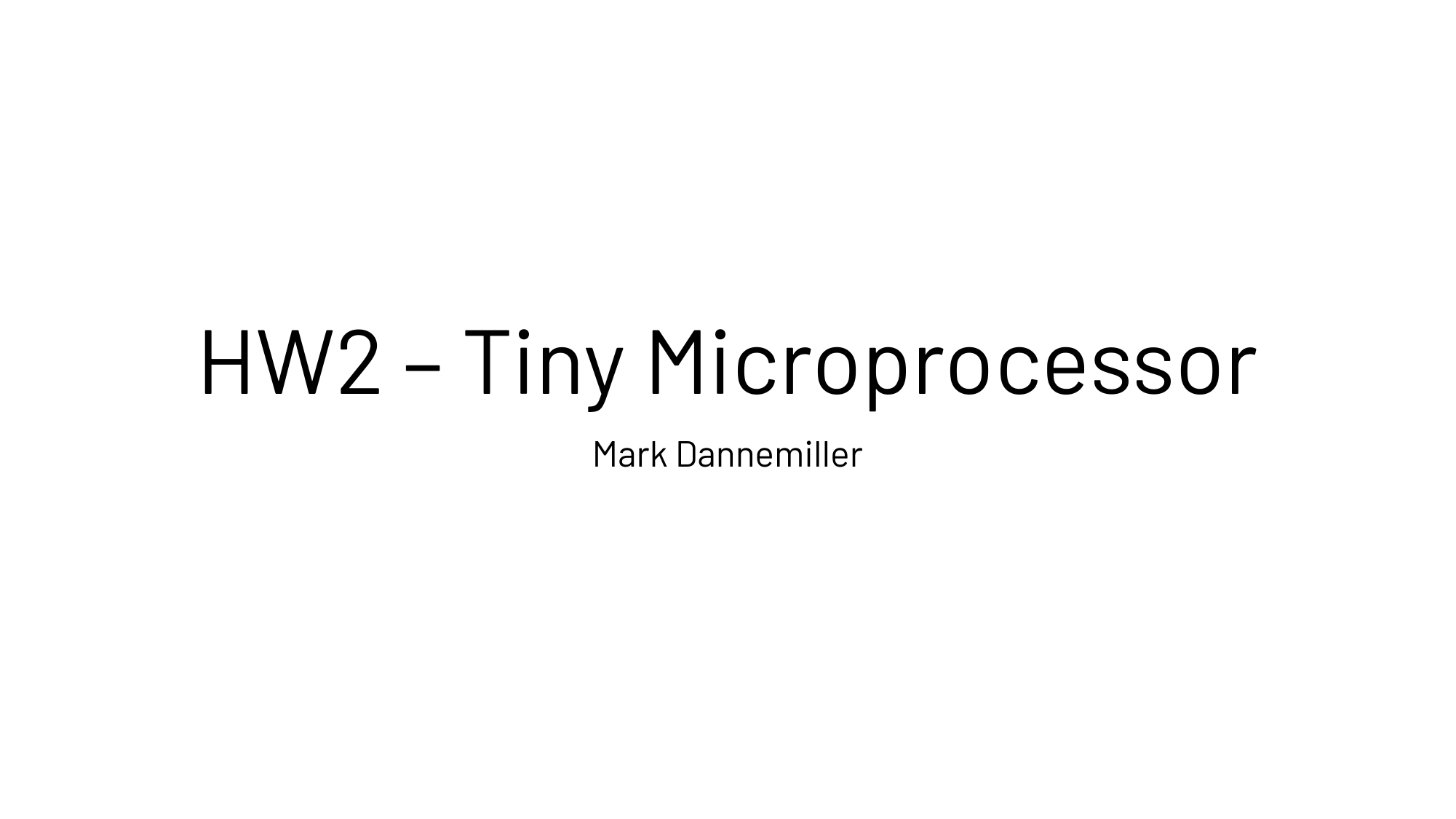

# HW2 – Tiny Microprocessor
Mark Dannemiller